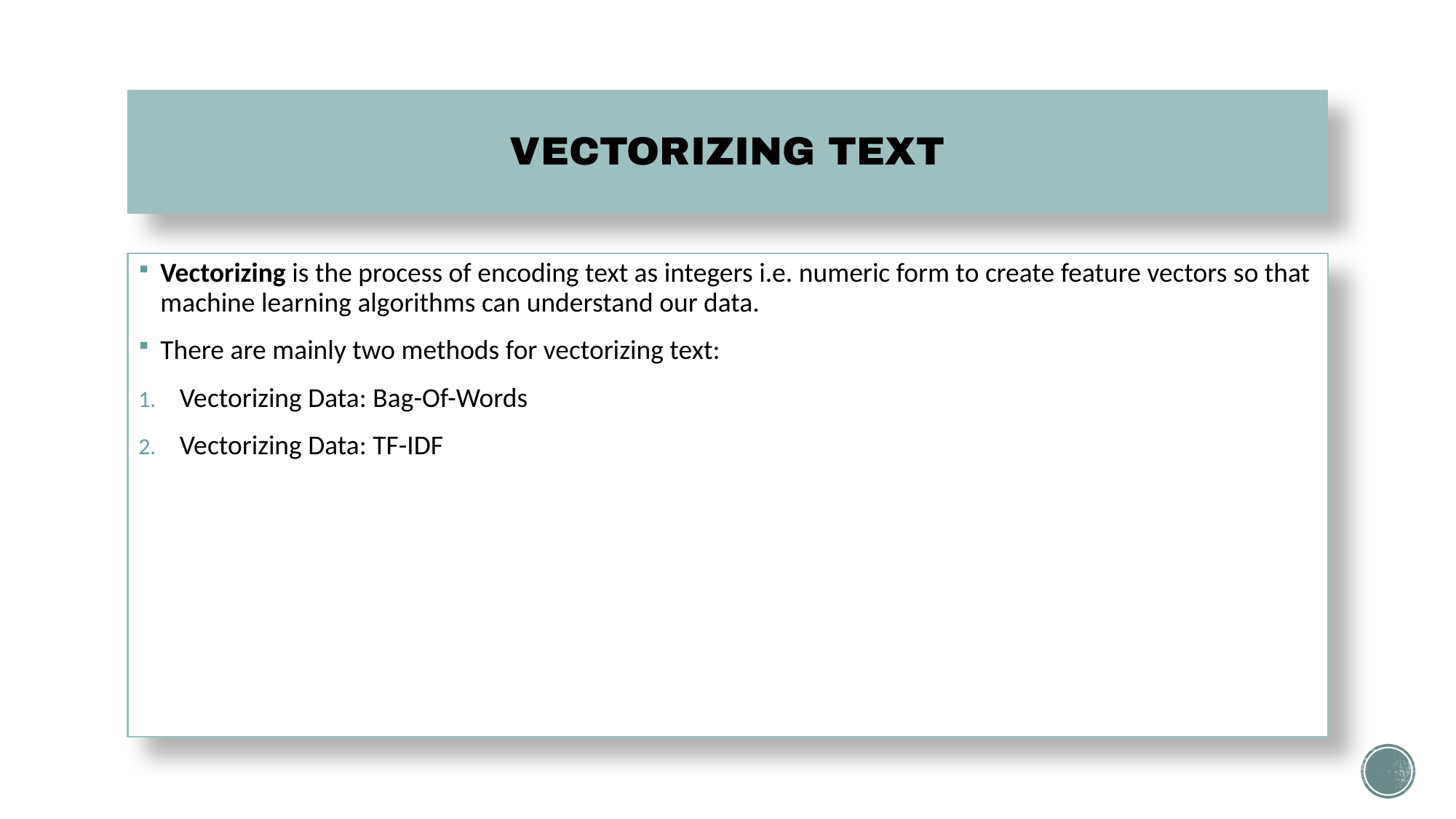

# VECTORIZING TEXT
Vectorizing is the process of encoding text as integers i.e. numeric form to create feature vectors so that machine learning algorithms can understand our data.
There are mainly two methods for vectorizing text:
Vectorizing Data: Bag-Of-Words
Vectorizing Data: TF-IDF